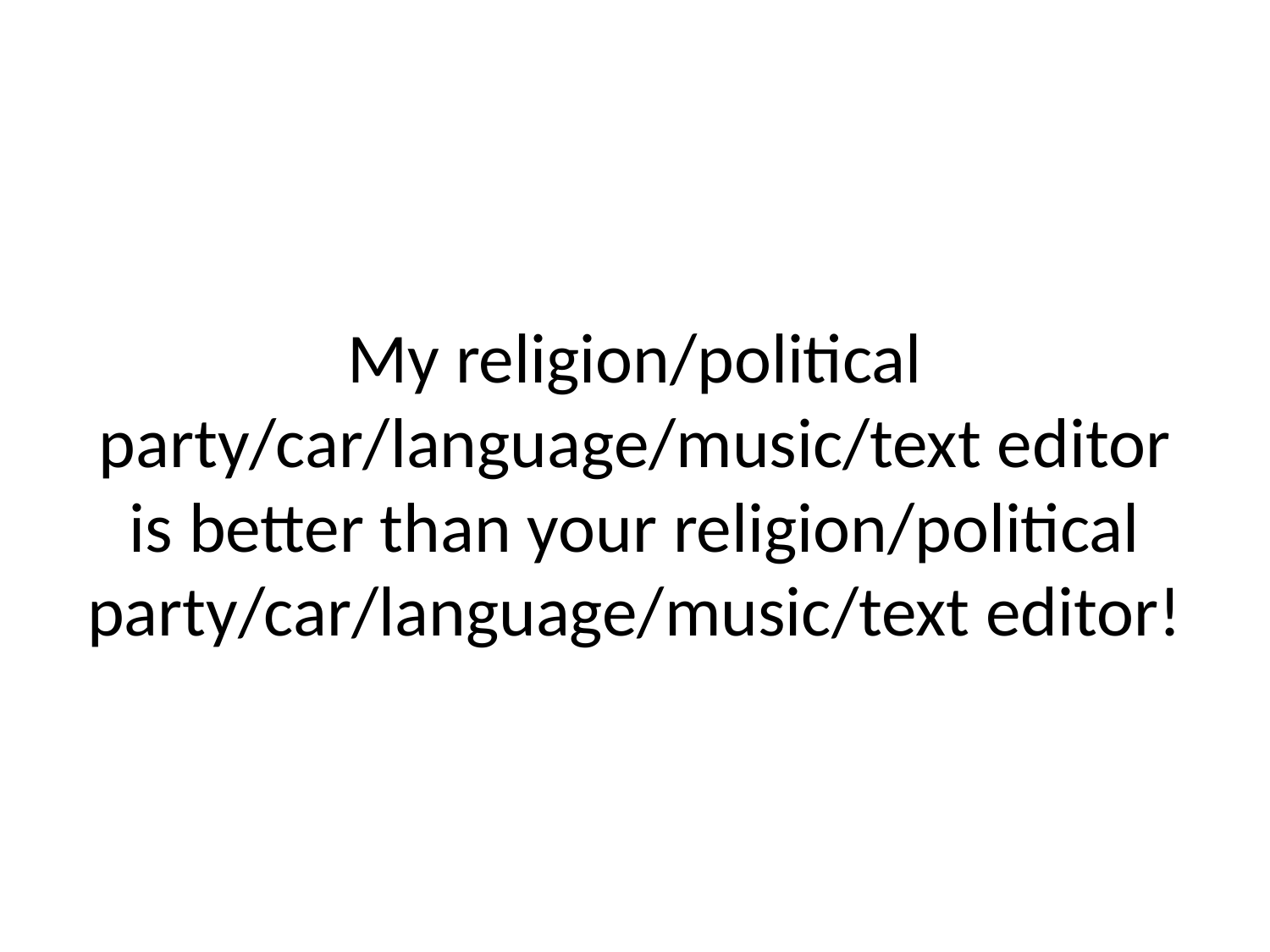

# My religion/political party/car/language/music/text editor is better than your religion/political party/car/language/music/text editor!